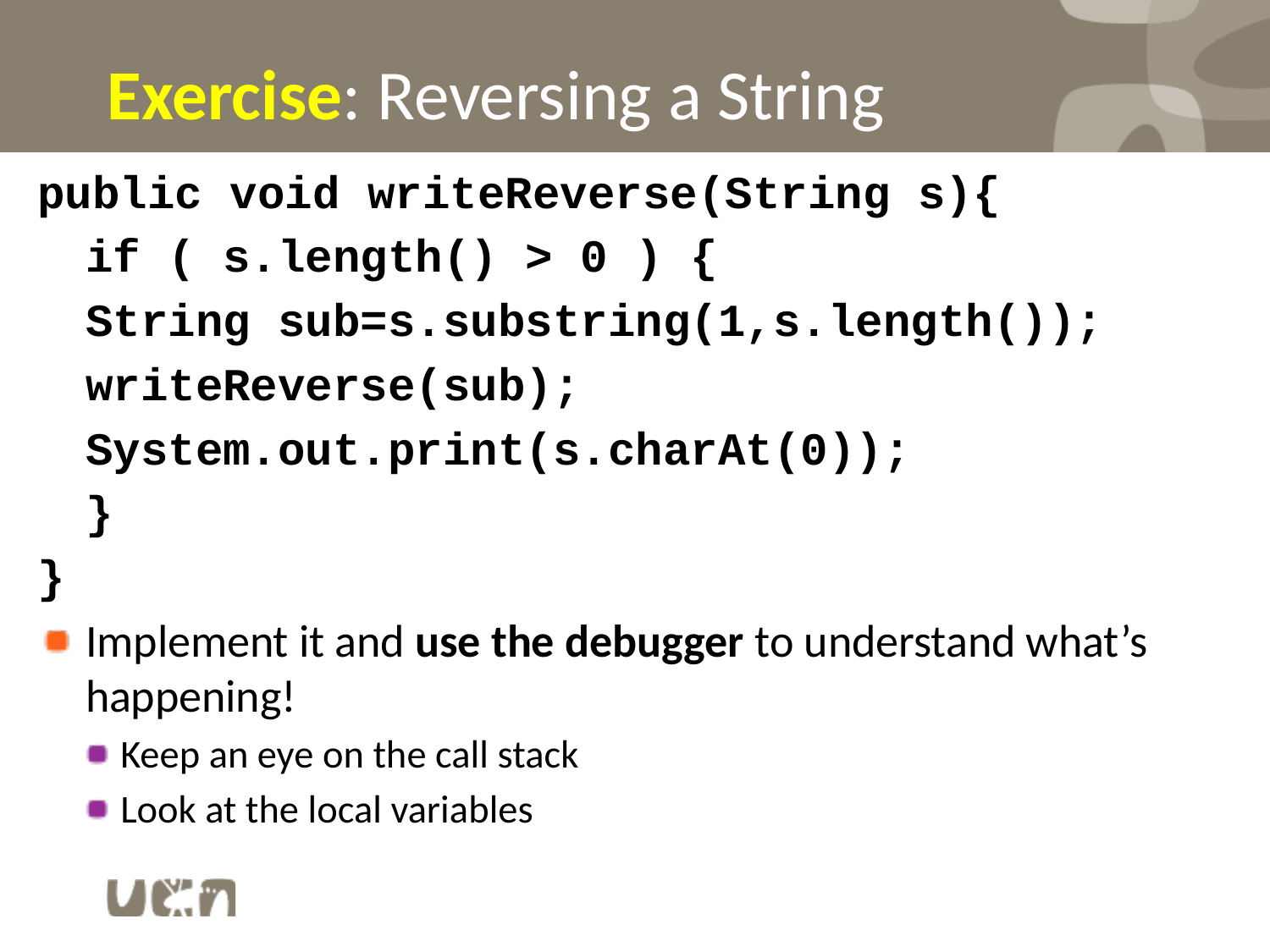

# Exercise: Reversing a String
public void writeReverse(String s){
		if ( s.length() > 0 ) {
			String sub=s.substring(1,s.length());
			writeReverse(sub);
			System.out.print(s.charAt(0));
		}
}
Implement it and use the debugger to understand what’s happening!
Keep an eye on the call stack
Look at the local variables